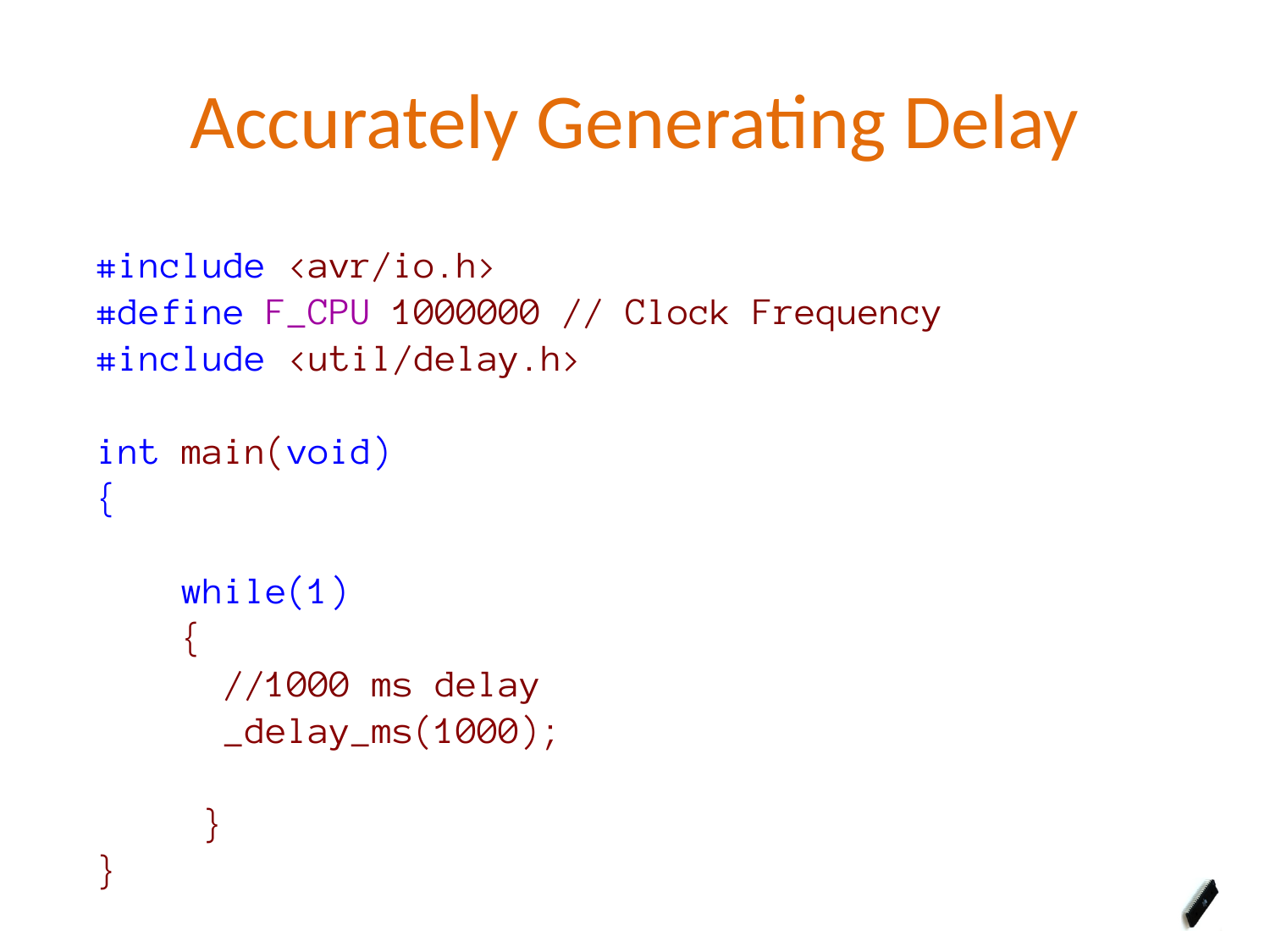

# Accurately Generating Delay
#include <avr/io.h>
#define F_CPU 1000000 // Clock Frequency
#include <util/delay.h>

int main(void)
{

    while(1)
    {
	//1000 ms delay
	_delay_ms(1000);

     }
}